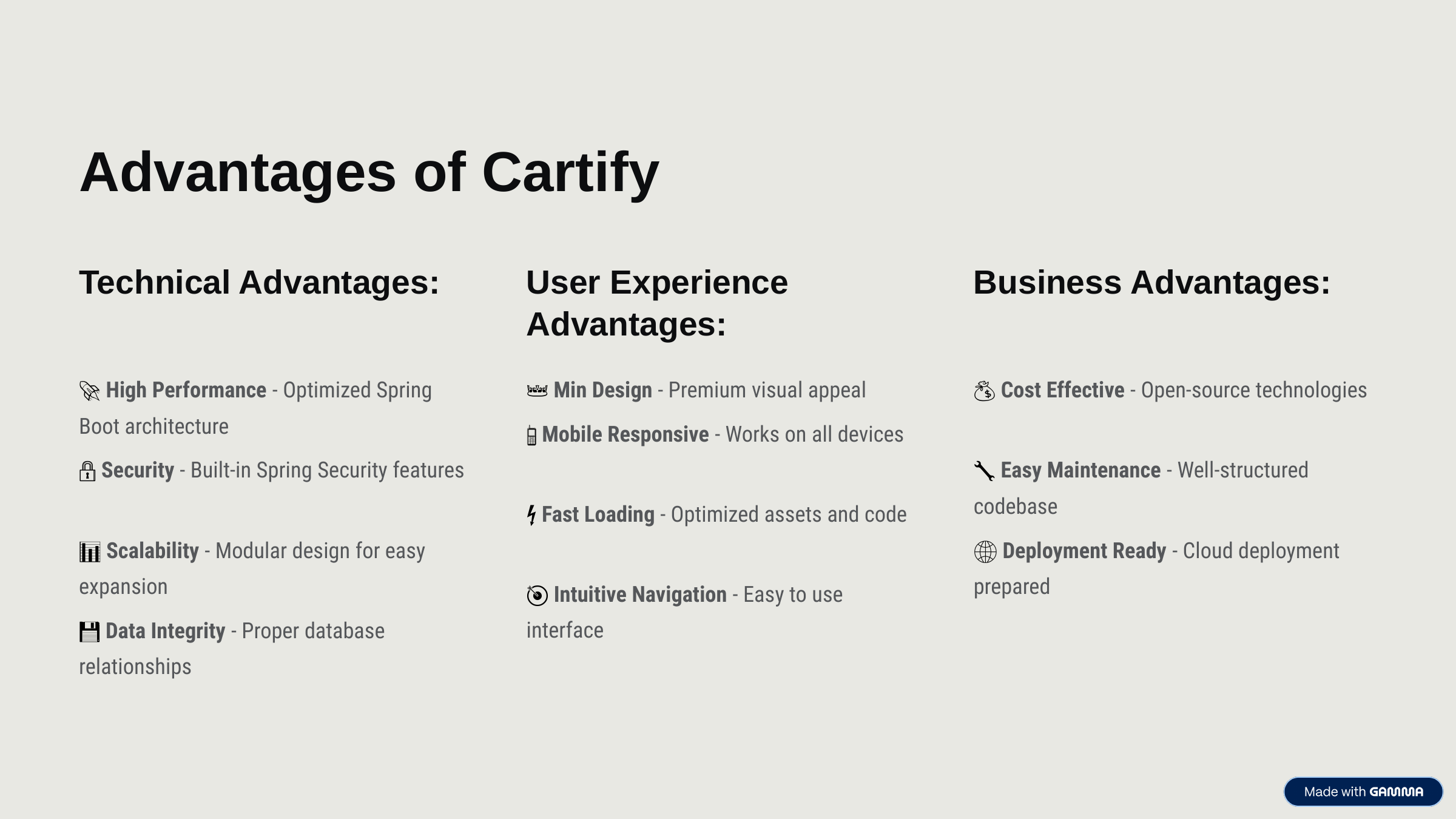

Advantages of Cartify
Technical Advantages:
User Experience Advantages:
Business Advantages:
🚀 High Performance - Optimized Spring Boot architecture
👑 Min Design - Premium visual appeal
💰 Cost Effective - Open-source technologies
📱 Mobile Responsive - Works on all devices
🔒 Security - Built-in Spring Security features
🔧 Easy Maintenance - Well-structured codebase
⚡ Fast Loading - Optimized assets and code
📊 Scalability - Modular design for easy expansion
🌐 Deployment Ready - Cloud deployment prepared
🎯 Intuitive Navigation - Easy to use interface
💾 Data Integrity - Proper database relationships